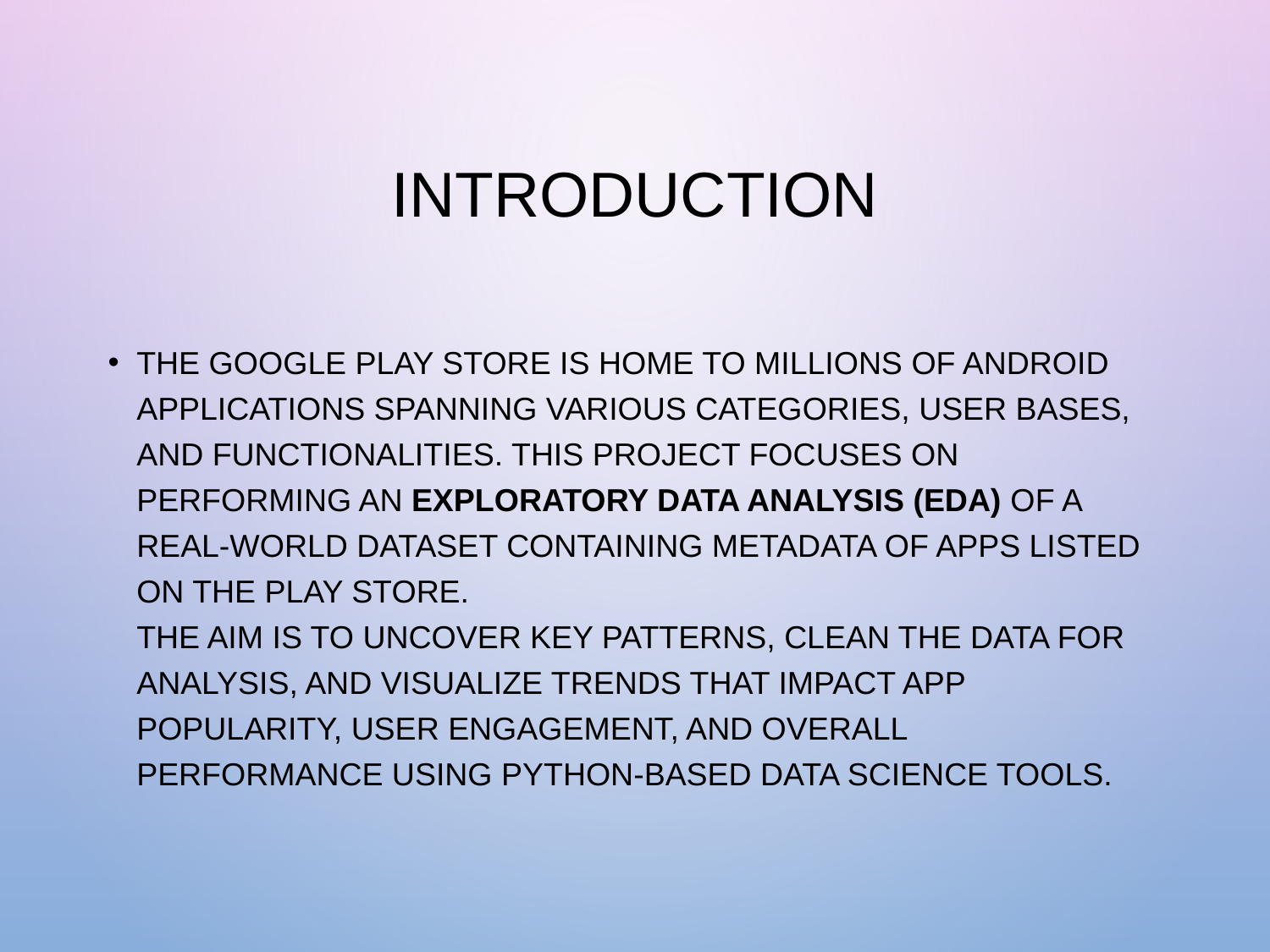

# Introduction
The Google Play Store is home to millions of Android applications spanning various categories, user bases, and functionalities. This project focuses on performing an Exploratory Data Analysis (EDA) of a real-world dataset containing metadata of apps listed on the Play Store.
The aim is to uncover key patterns, clean the data for analysis, and visualize trends that impact app popularity, user engagement, and overall performance using Python-based data science tools.